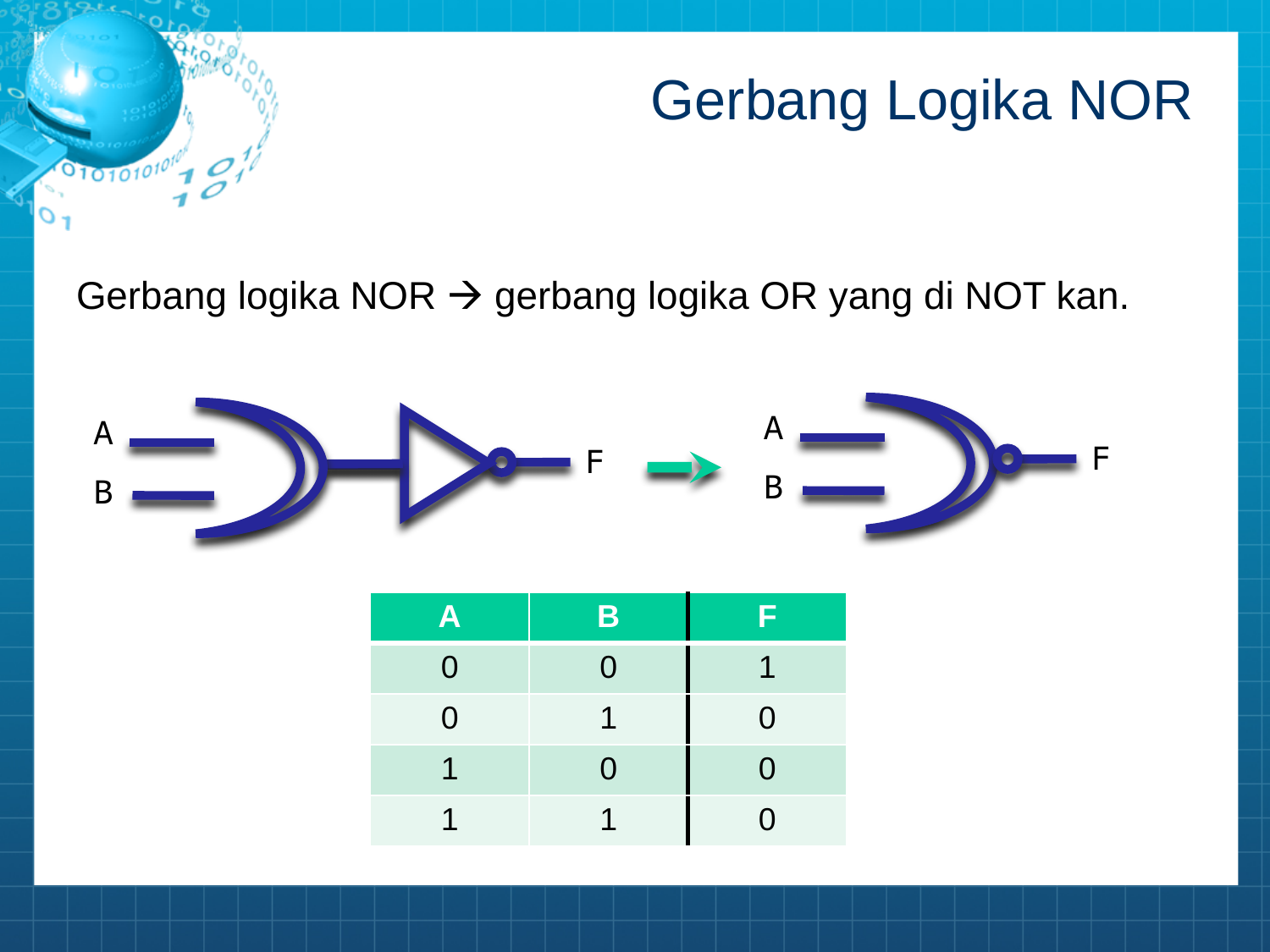

# Gerbang Logika NOR
Gerbang logika NOR 🡪 gerbang logika OR yang di NOT kan.

A
F

B

A

B

F

| A | B | F |
| --- | --- | --- |
| 0 | 0 | 1 |
| 0 | 1 | 0 |
| 1 | 0 | 0 |
| 1 | 1 | 0 |